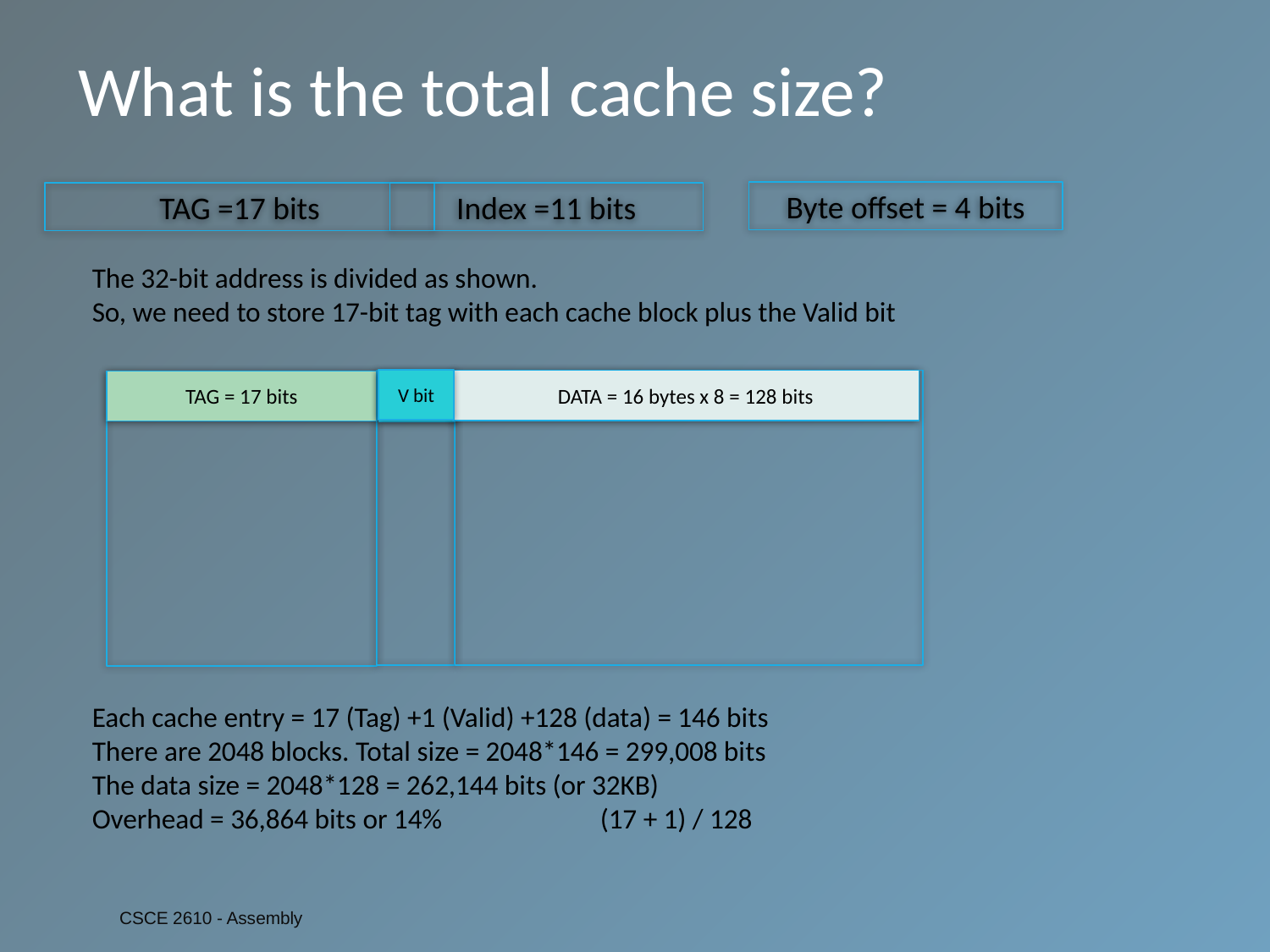

What is the total cache size?
Byte offset = 4 bits
TAG =17 bits
Index =11 bits
The 32-bit address is divided as shown.
So, we need to store 17-bit tag with each cache block plus the Valid bit

Each cache entry = 17 (Tag) +1 (Valid) +128 (data) = 146 bits
There are 2048 blocks. Total size = 2048*146 = 299,008 bits
The data size = 2048*128 = 262,144 bits (or 32KB)
Overhead = 36,864 bits or 14%		(17 + 1) / 128

V bit

DATA = 16 bytes x 8 = 128 bits

TAG = 17 bits
V bit
CSCE 2610 - Assembly
CSCE 2610 - Assembly
28